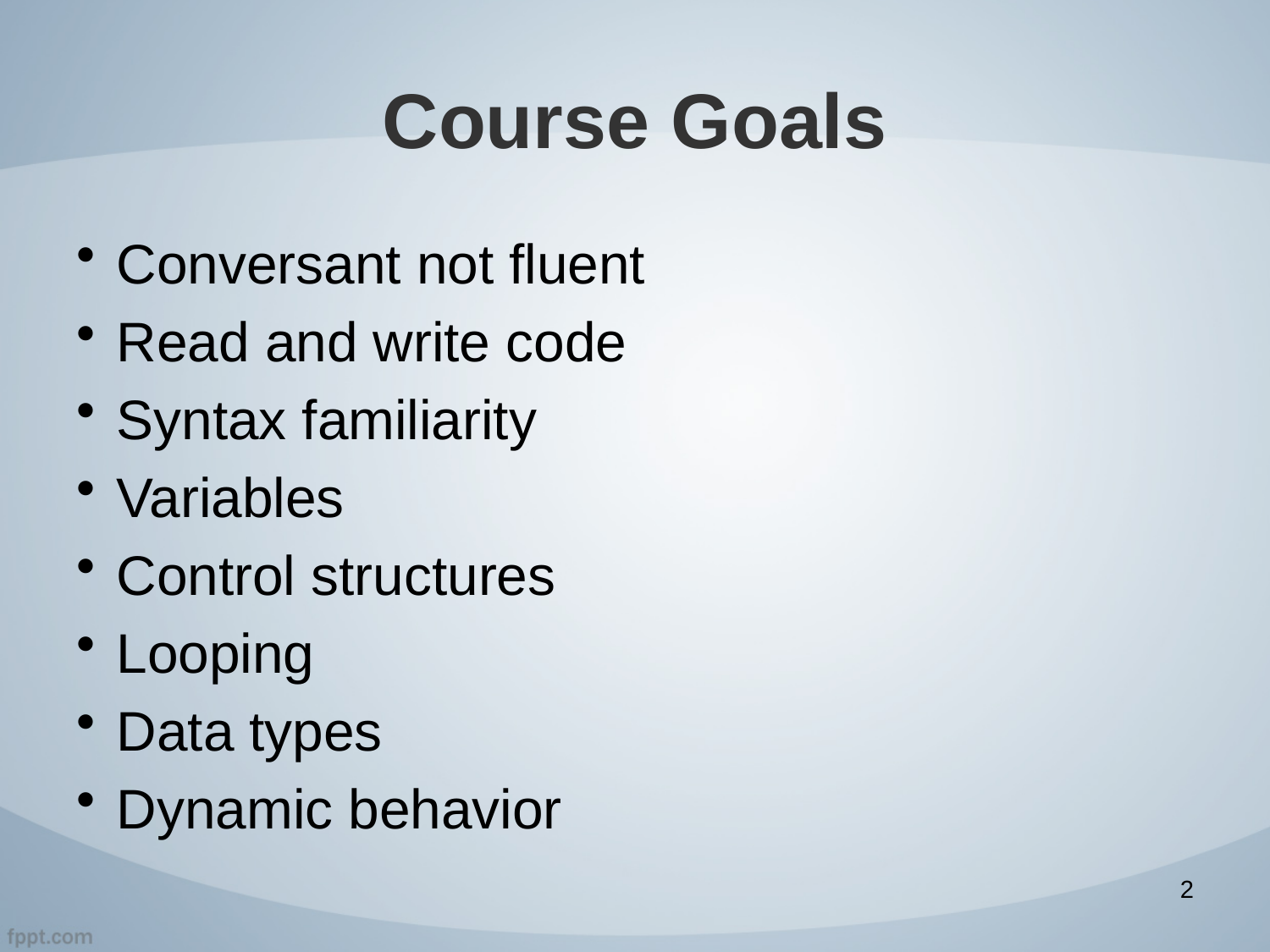

# Course Goals
Conversant not fluent
Read and write code
Syntax familiarity
Variables
Control structures
Looping
Data types
Dynamic behavior
2